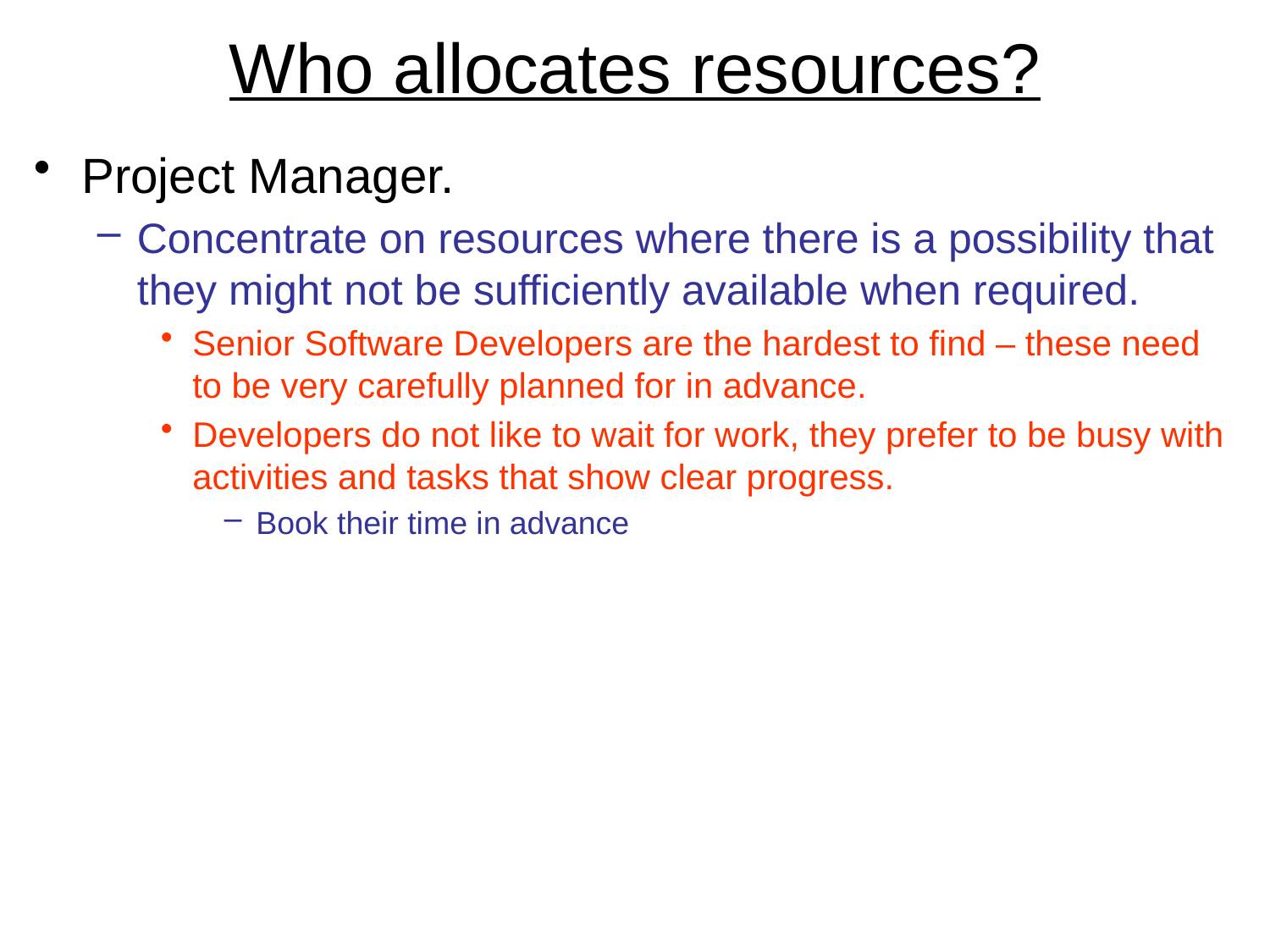

# Who allocates resources?
Project Manager.
Concentrate on resources where there is a possibility that they might not be sufficiently available when required.
Senior Software Developers are the hardest to find – these need to be very carefully planned for in advance.
Developers do not like to wait for work, they prefer to be busy with activities and tasks that show clear progress.
Book their time in advance